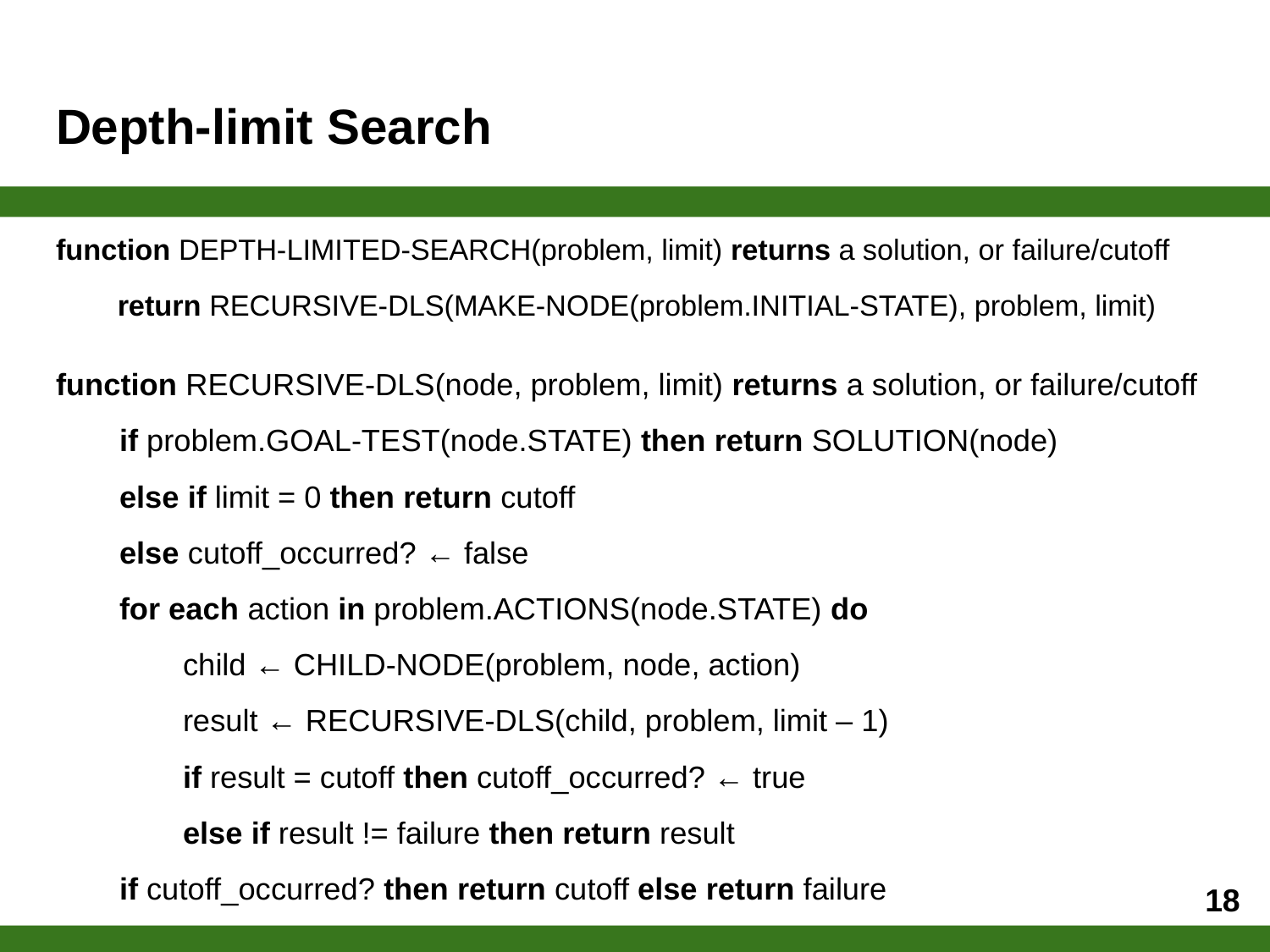

# Depth-limit Search
function DEPTH-LIMITED-SEARCH(problem, limit) returns a solution, or failure/cutoff
return RECURSIVE-DLS(MAKE-NODE(problem.INITIAL-STATE), problem, limit)
function RECURSIVE-DLS(node, problem, limit) returns a solution, or failure/cutoff
if problem.GOAL-TEST(node.STATE) then return SOLUTION(node)
else if limit = 0 then return cutoff
else cutoff_occurred? ← false
for each action in problem.ACTIONS(node.STATE) do
child ← CHILD-NODE(problem, node, action)
result ← RECURSIVE-DLS(child, problem, limit – 1)
if result = cutoff then cutoff_occurred? ← true
else if result != failure then return result
if cutoff_occurred? then return cutoff else return failure
18